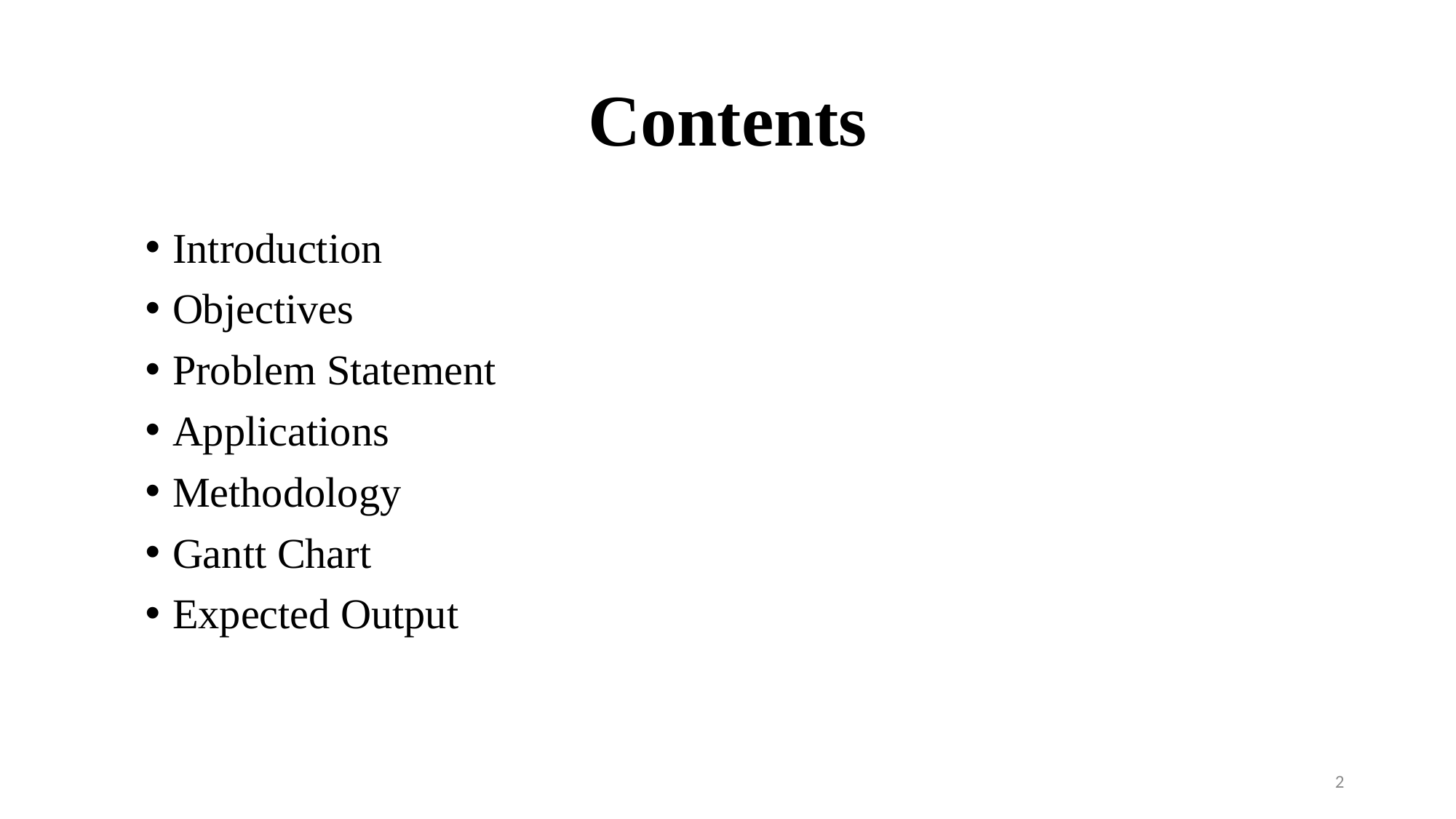

# Contents
Introduction
Objectives
Problem Statement
Applications
Methodology
Gantt Chart
Expected Output
2